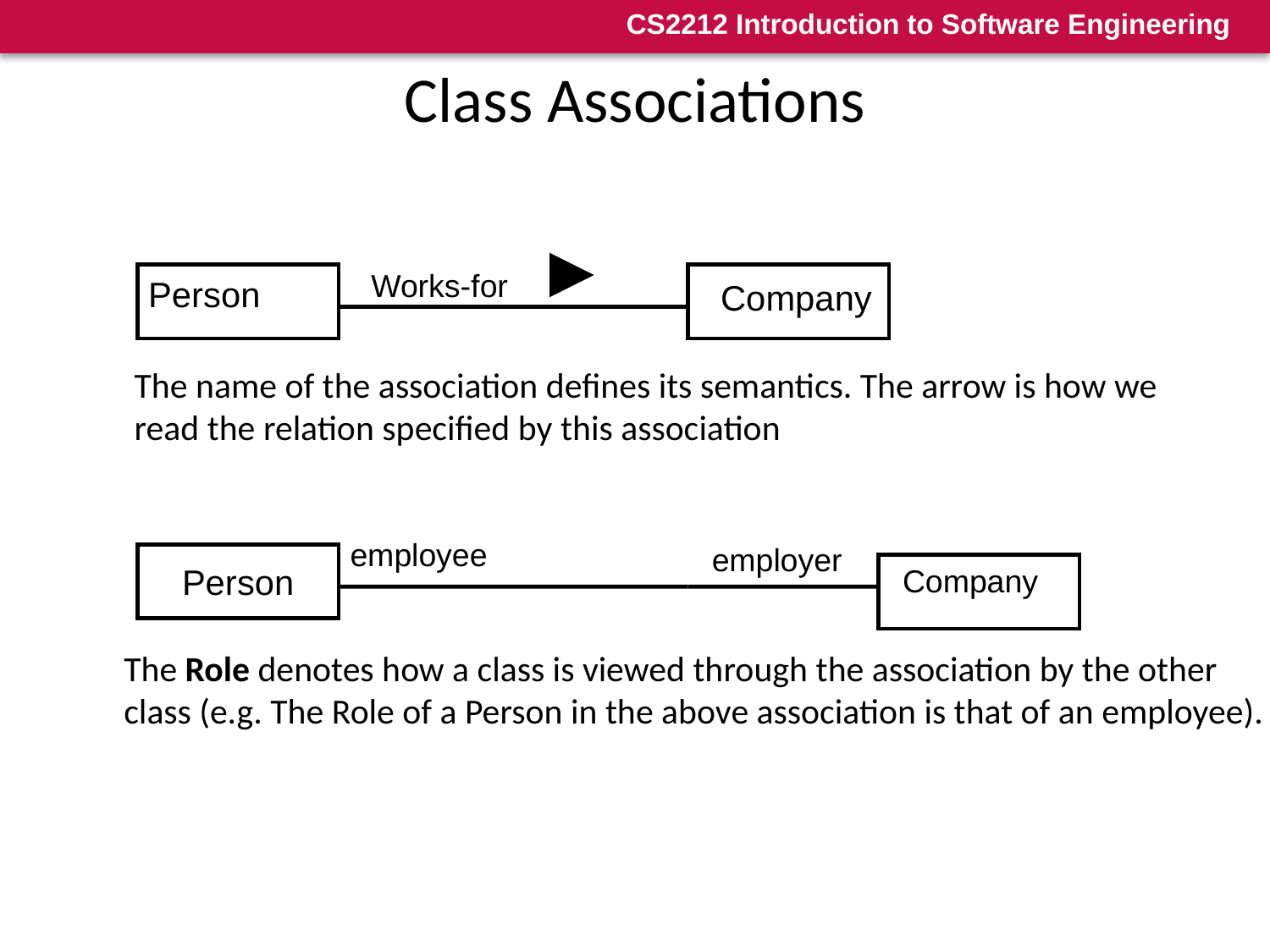

# Class Associations

Works-for

Person
Company

The name of the association defines its semantics. The arrow is how we
read the relation specified by this association
employee
employer
Person

Company

The Role denotes how a class is viewed through the association by the other
class (e.g. The Role of a Person in the above association is that of an employee).